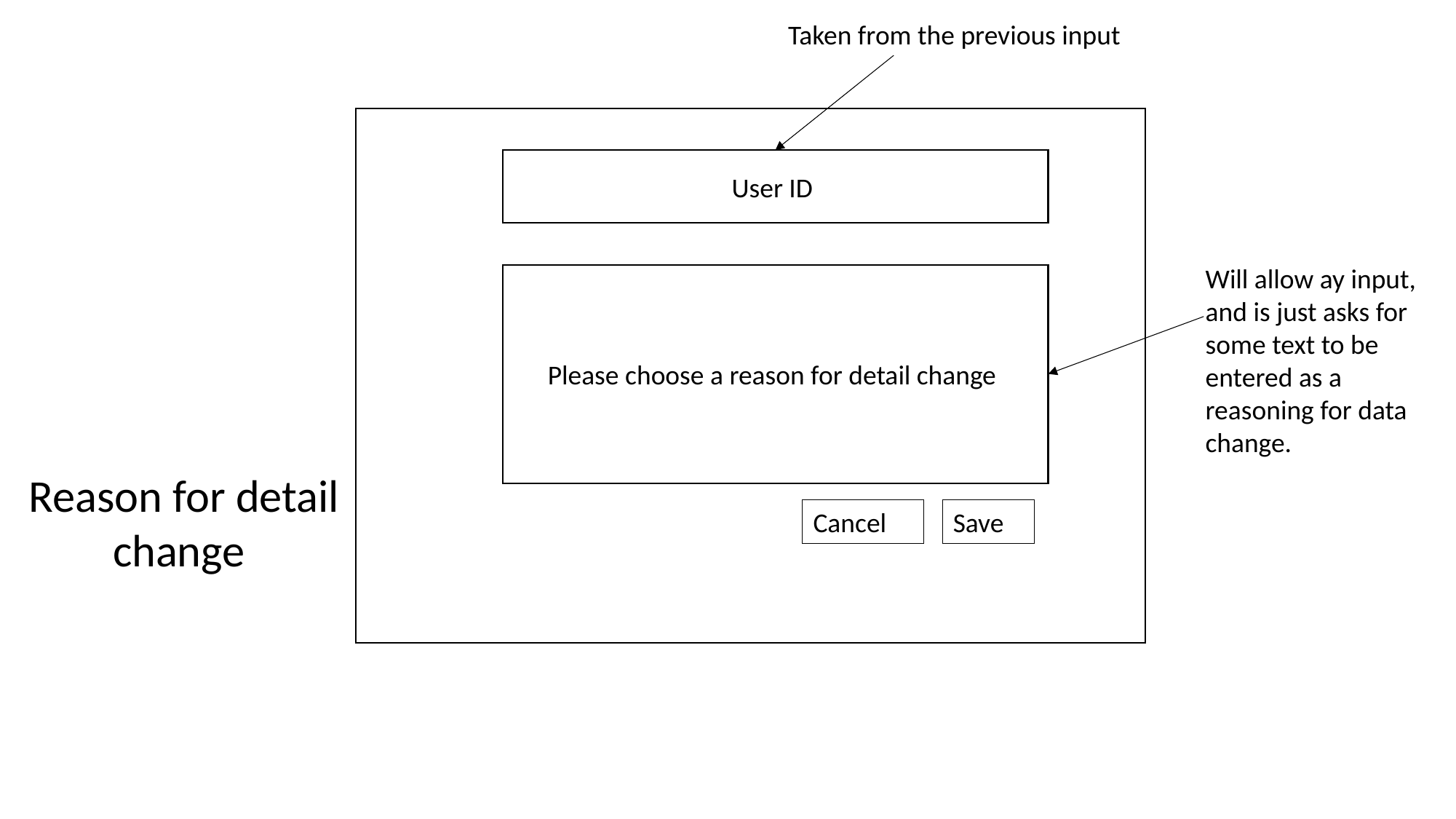

Taken from the previous input

User ID
Will allow ay input, and is just asks for some text to be entered as a reasoning for data change.
Please choose a reason for detail change
Reason for detail change
Cancel
Save